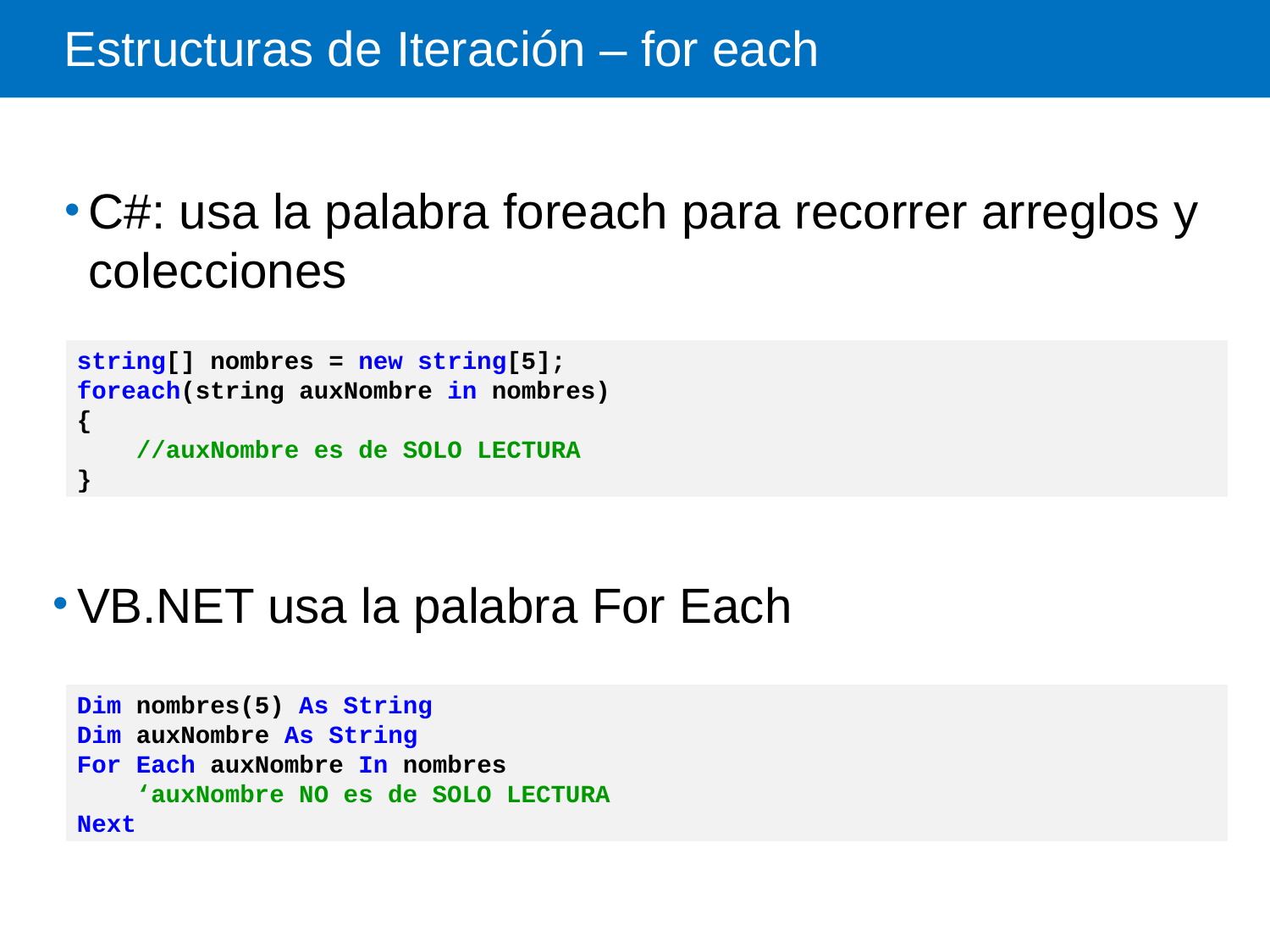

# Estructuras de Iteración – for each
C#: usa la palabra foreach para recorrer arreglos y colecciones
string[] nombres = new string[5];
foreach(string auxNombre in nombres)
{
    //auxNombre es de SOLO LECTURA
}
VB.NET usa la palabra For Each
Dim nombres(5) As String
Dim auxNombre As String
For Each auxNombre In nombres
    ‘auxNombre NO es de SOLO LECTURA
Next